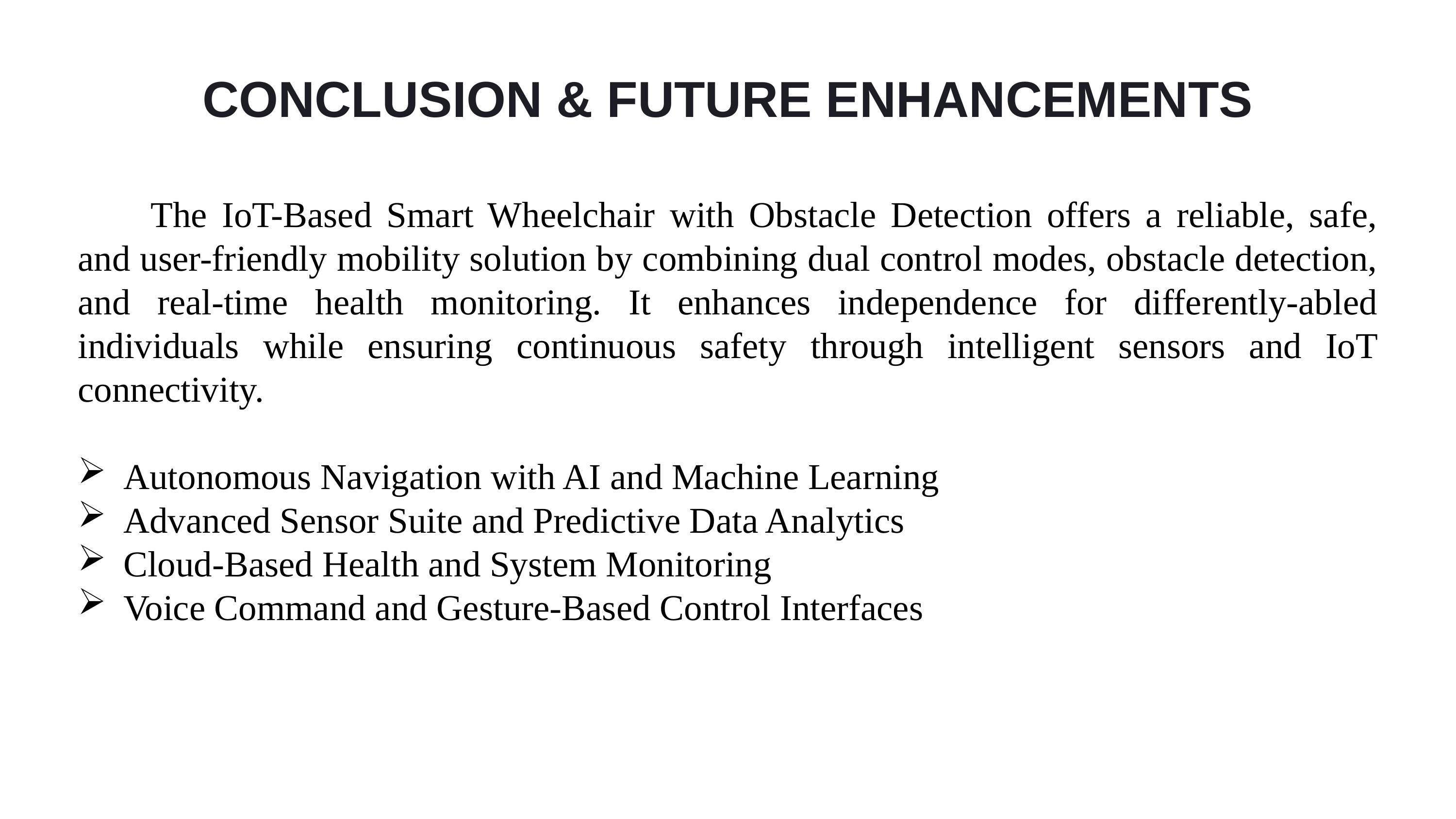

CONCLUSION & FUTURE ENHANCEMENTS
	The IoT-Based Smart Wheelchair with Obstacle Detection offers a reliable, safe, and user-friendly mobility solution by combining dual control modes, obstacle detection, and real-time health monitoring. It enhances independence for differently-abled individuals while ensuring continuous safety through intelligent sensors and IoT connectivity.

Autonomous Navigation with AI and Machine Learning
Advanced Sensor Suite and Predictive Data Analytics
Cloud-Based Health and System Monitoring
Voice Command and Gesture-Based Control Interfaces